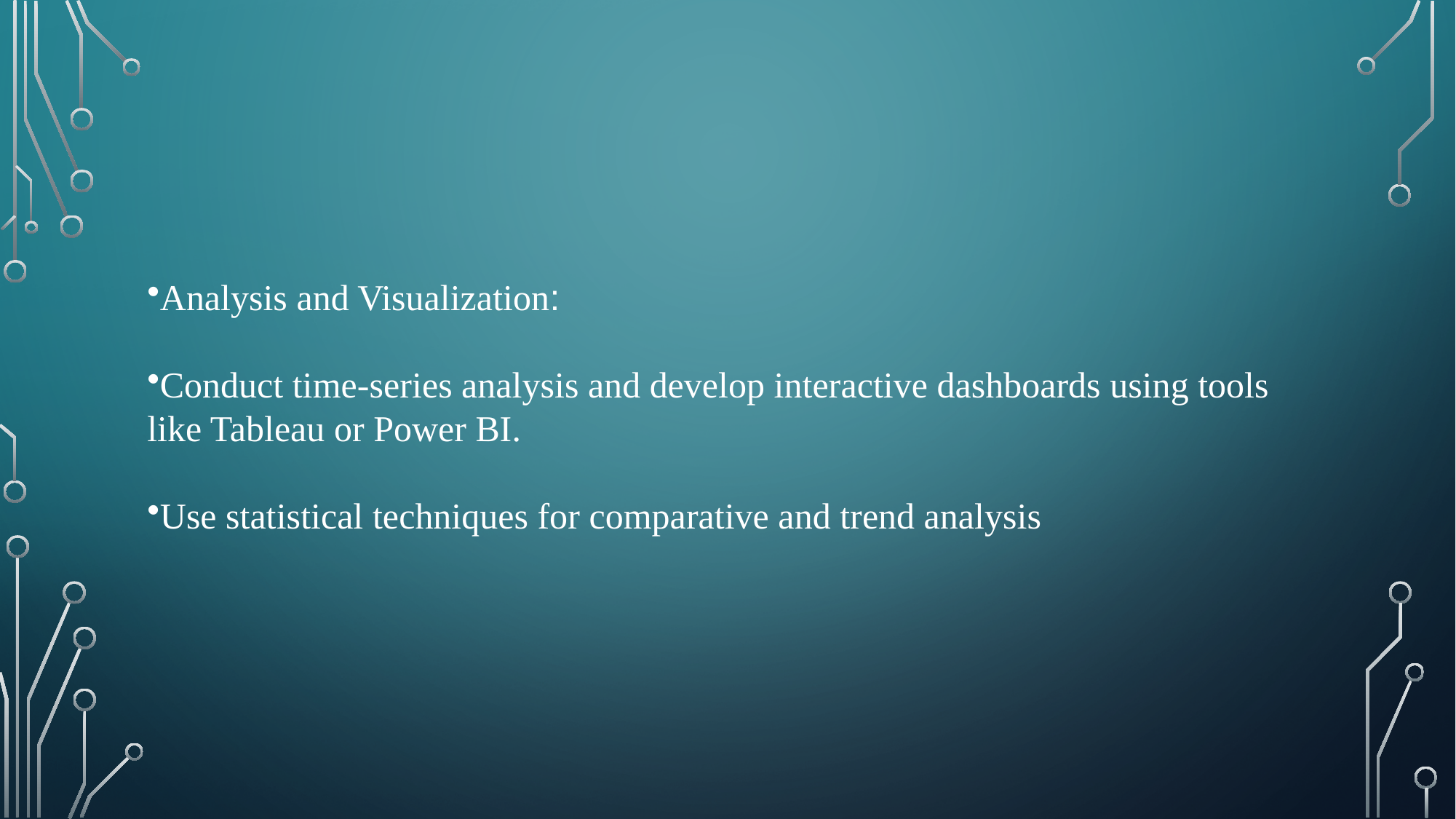

#
Analysis and Visualization:

Conduct time-series analysis and develop interactive dashboards using tools like Tableau or Power BI.

Use statistical techniques for comparative and trend analysis